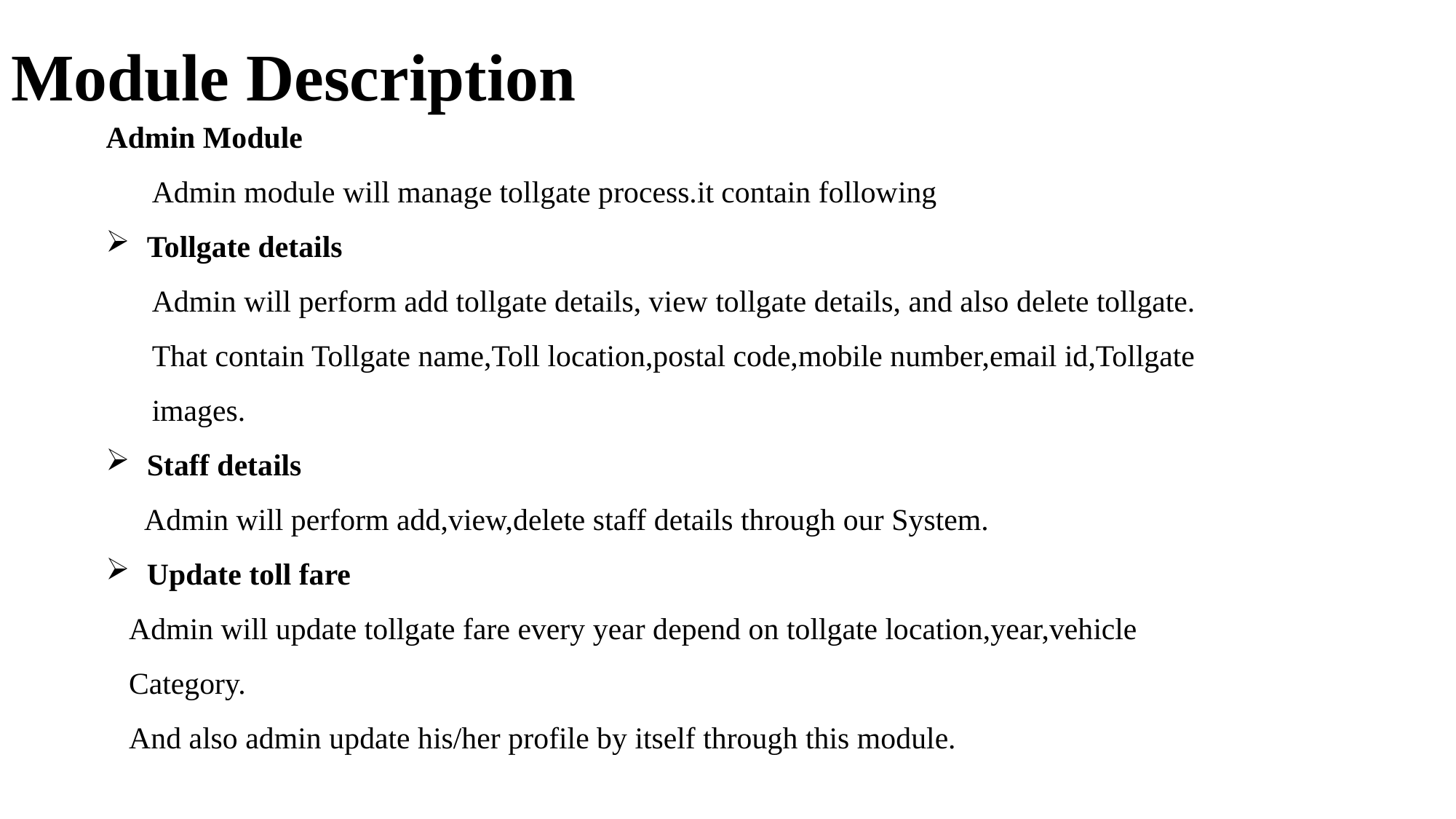

# Module Description
Admin Module
      Admin module will manage tollgate process.it contain following
Tollgate details
      Admin will perform add tollgate details, view tollgate details, and also delete tollgate.
      That contain Tollgate name,Toll location,postal code,mobile number,email id,Tollgate
      images.
Staff details
     Admin will perform add,view,delete staff details through our System.
Update toll fare
   Admin will update tollgate fare every year depend on tollgate location,year,vehicle
   Category.
   And also admin update his/her profile by itself through this module.